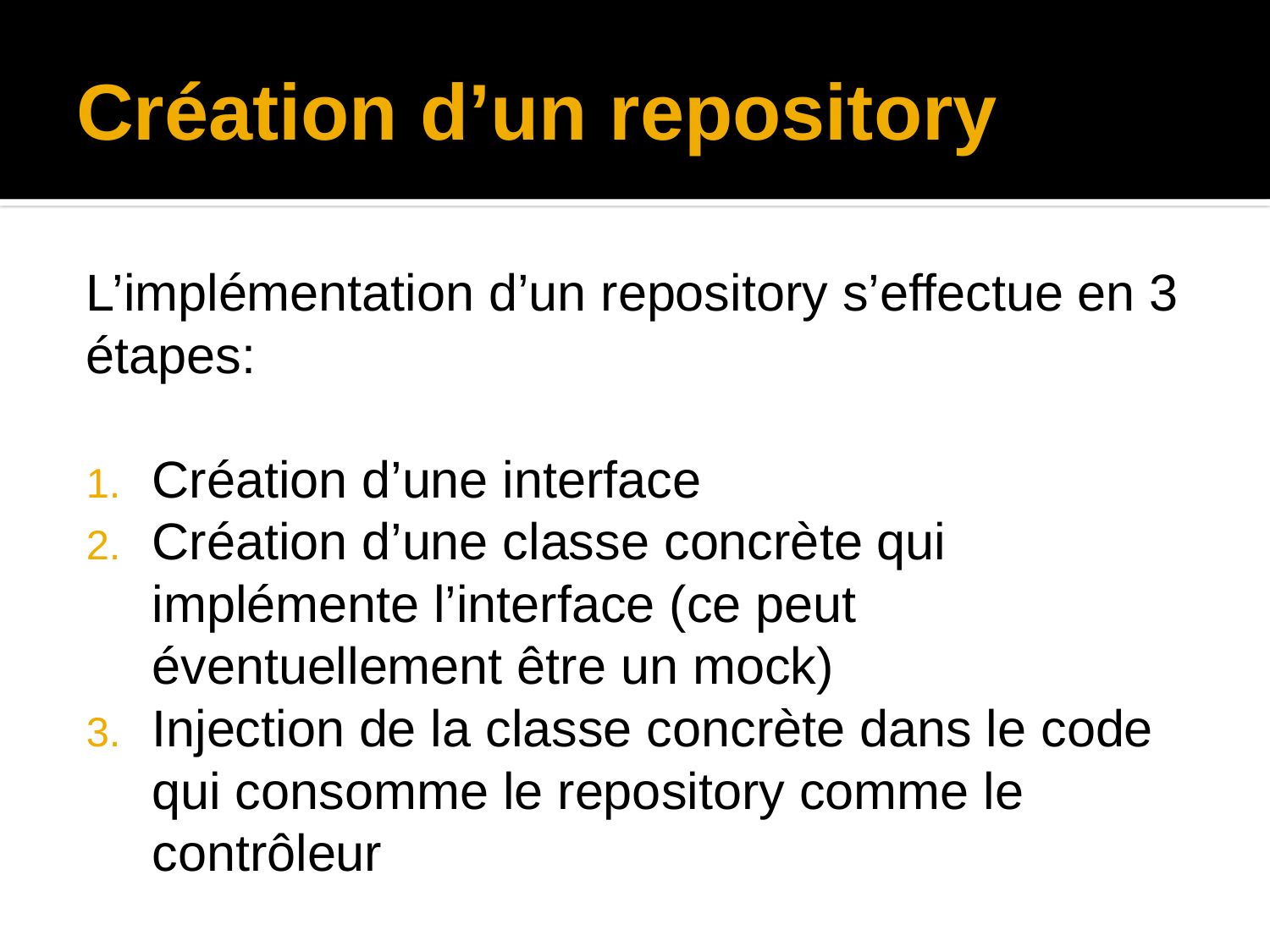

# Création d’un repository
L’implémentation d’un repository s’effectue en 3 étapes:

Création d’une interface
Création d’une classe concrète qui implémente l’interface (ce peut éventuellement être un mock)
Injection de la classe concrète dans le code qui consomme le repository comme le contrôleur